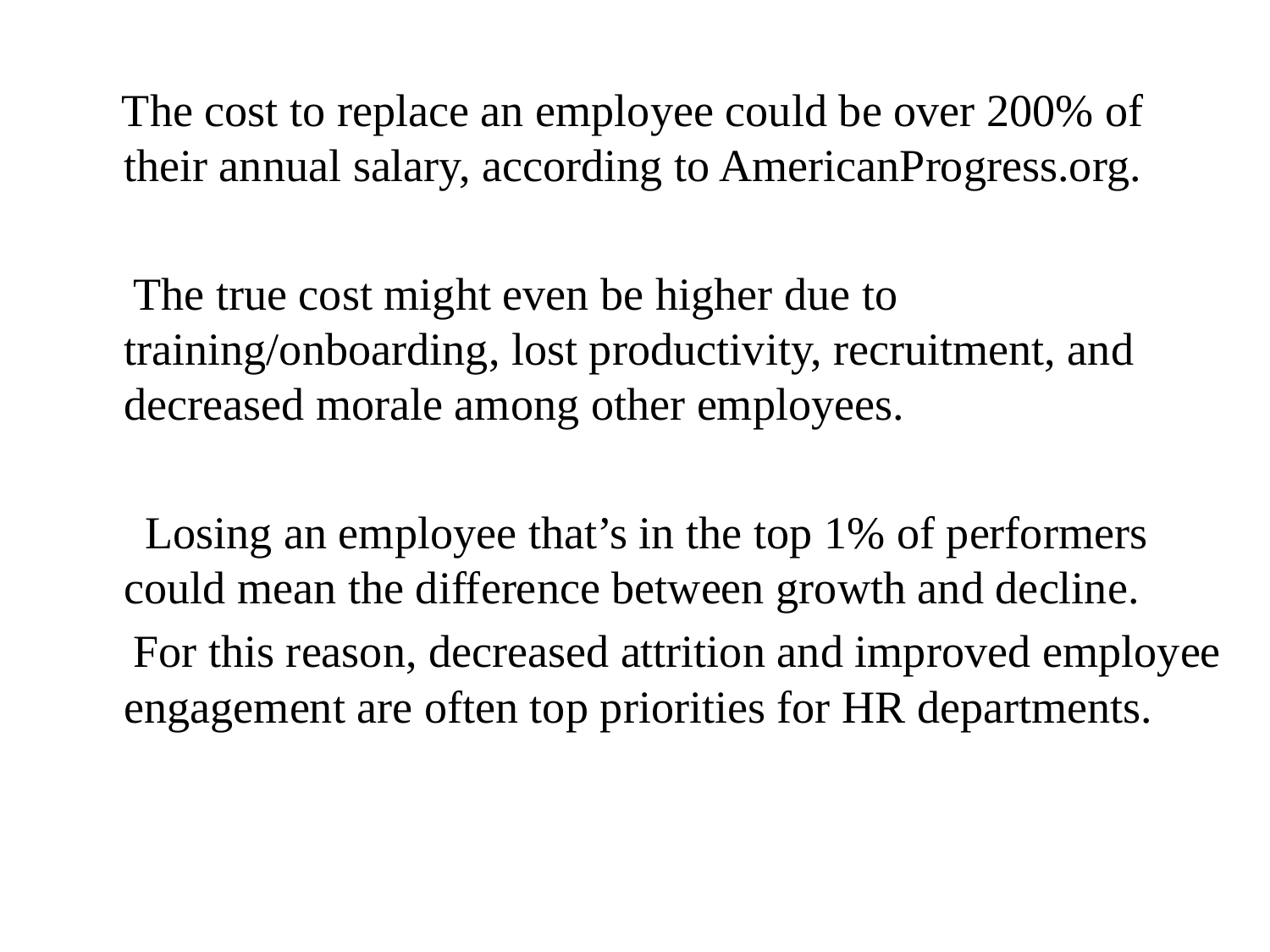

The cost to replace an employee could be over 200% of their annual salary, according to AmericanProgress.org.

     The true cost might even be higher due to training/onboarding, lost productivity, recruitment, and decreased morale among other employees.

      Losing an employee that’s in the top 1% of performers could mean the difference between growth and decline.
     For this reason, decreased attrition and improved employee engagement are often top priorities for HR departments.